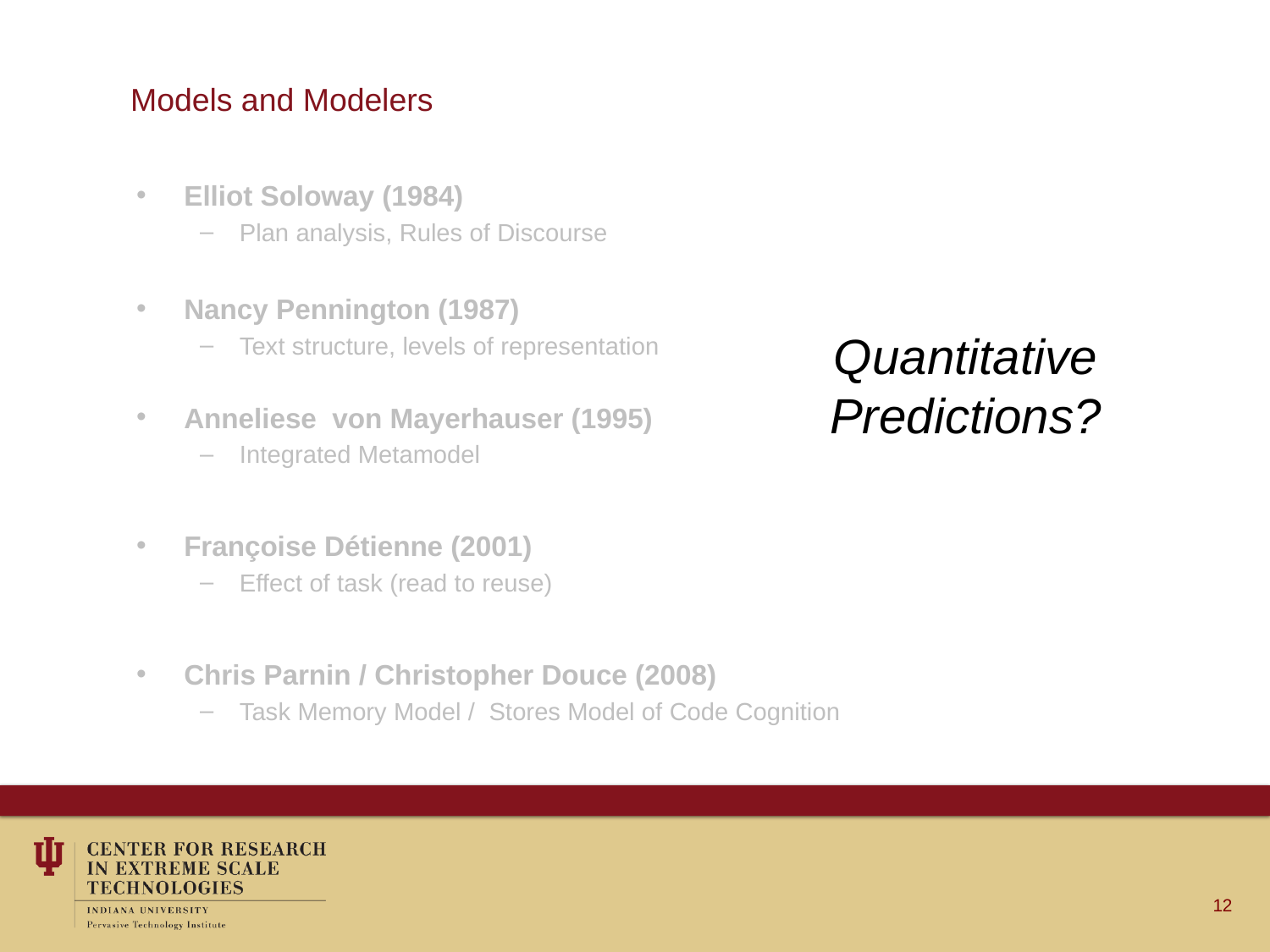

# Models and Modelers
Elliot Soloway (1984)
Plan analysis, Rules of Discourse

Nancy Pennington (1987)
Text structure, levels of representation

Anneliese  von Mayerhauser (1995)
Integrated Metamodel

Françoise Détienne (2001)
Effect of task (read to reuse)

Chris Parnin / Christopher Douce (2008)
Task Memory Model /  Stores Model of Code Cognition

Quantitative Predictions?
12